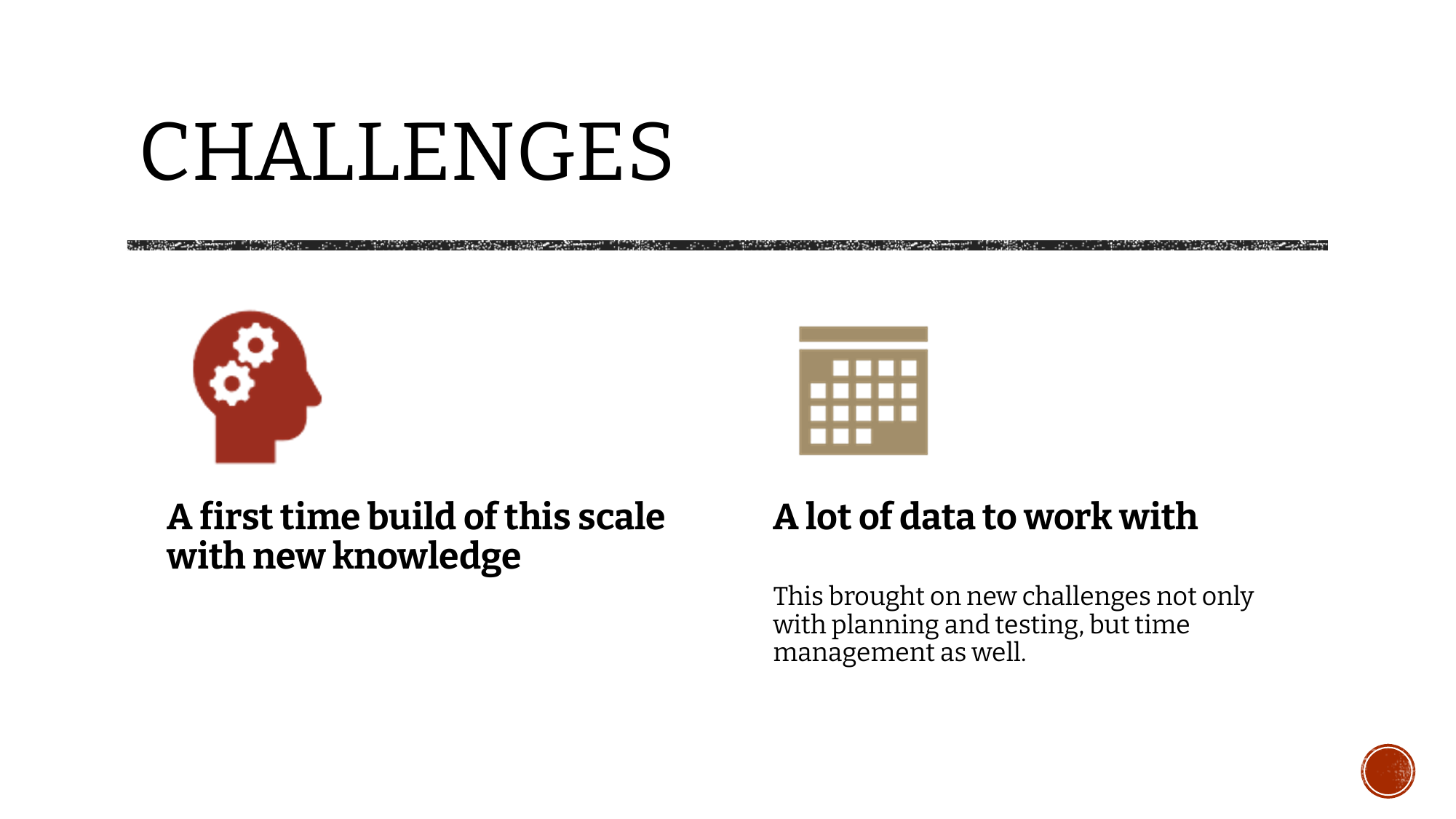

# Challenges

A first time build of this scale with new knowledge
A lot of data to work with
This brought on new challenges not only with planning and testing, but time management as well.